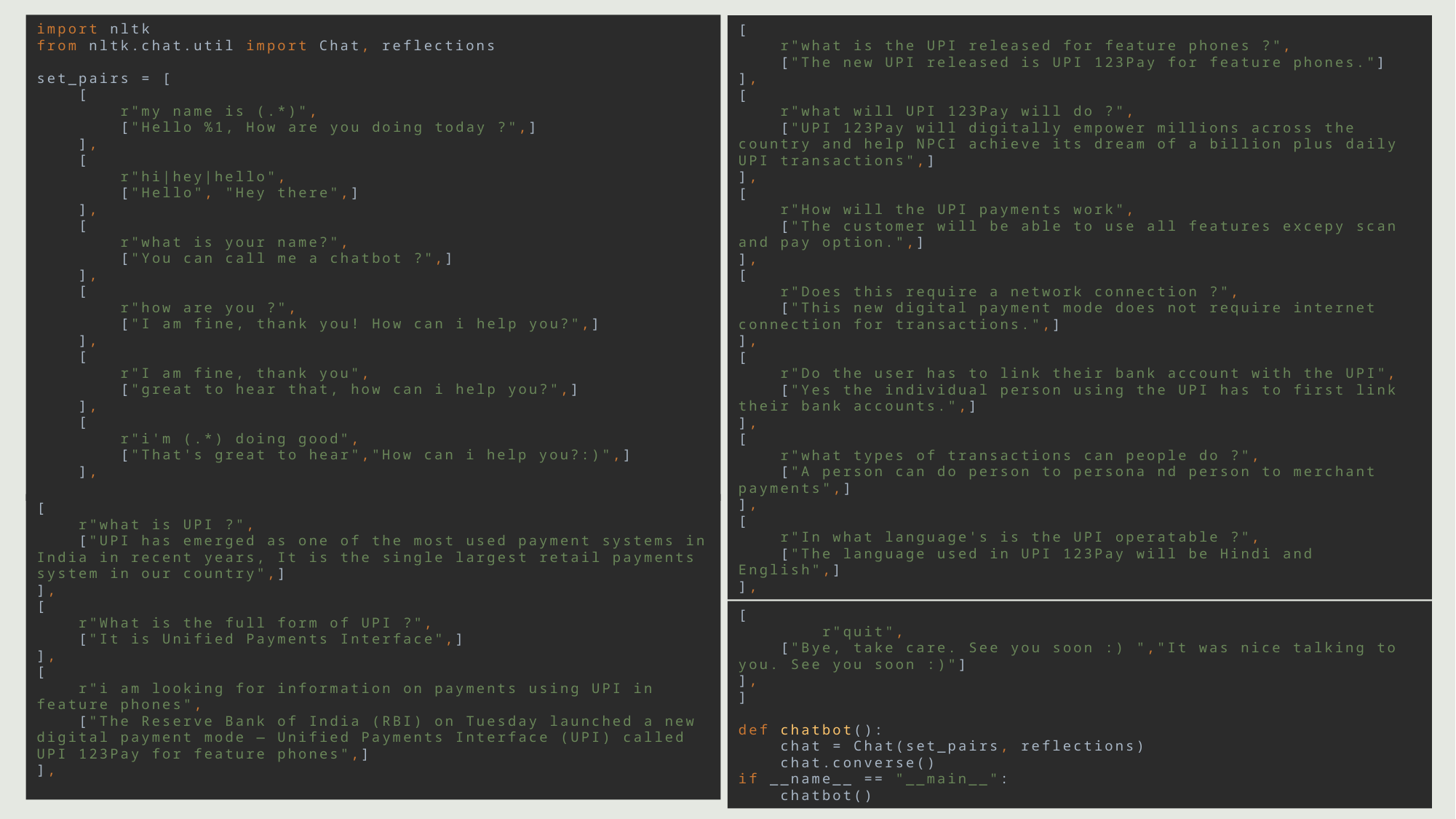

import nltk
from nltk.chat.util import Chat, reflections
set_pairs = [
    [
        r"my name is (.*)",
        ["Hello %1, How are you doing today ?",]
    ],
    [
        r"hi|hey|hello",
        ["Hello", "Hey there",]
    ],
    [
        r"what is your name?",
        ["You can call me a chatbot ?",]
    ],
    [
        r"how are you ?",
        ["I am fine, thank you! How can i help you?",]
    ],
    [
        r"I am fine, thank you",
        ["great to hear that, how can i help you?",]
    ],
    [
        r"i'm (.*) doing good",
        ["That's great to hear","How can i help you?:)",]
    ],
[
    r"what is the UPI released for feature phones ?",
    ["The new UPI released is UPI 123Pay for feature phones."]
],
[
    r"what will UPI 123Pay will do ?",
    ["UPI 123Pay will digitally empower millions across the country and help NPCI achieve its dream of a billion plus daily UPI transactions",]
],
[
    r"How will the UPI payments work",
    ["The customer will be able to use all features excepy scan and pay option.",]
],
[
    r"Does this require a network connection ?",
    ["This new digital payment mode does not require internet connection for transactions.",]
],
[
    r"Do the user has to link their bank account with the UPI",
    ["Yes the individual person using the UPI has to first link their bank accounts.",]
],
[
    r"what types of transactions can people do ?",
    ["A person can do person to persona nd person to merchant payments",]
],
[
    r"In what language's is the UPI operatable ?",
    ["The language used in UPI 123Pay will be Hindi and English",]
],
[
    r"what is UPI ?",
    ["UPI has emerged as one of the most used payment systems in India in recent years, It is the single largest retail payments system in our country",]
],
[
    r"What is the full form of UPI ?",
    ["It is Unified Payments Interface",]
],
[
    r"i am looking for information on payments using UPI in feature phones",
    ["The Reserve Bank of India (RBI) on Tuesday launched a new digital payment mode — Unified Payments Interface (UPI) called UPI 123Pay for feature phones",]
],
[
        r"quit",
    ["Bye, take care. See you soon :) ","It was nice talking to you. See you soon :)"]
],
]
def chatbot():
    chat = Chat(set_pairs, reflections)
    chat.converse()
if __name__ == "__main__":
    chatbot()